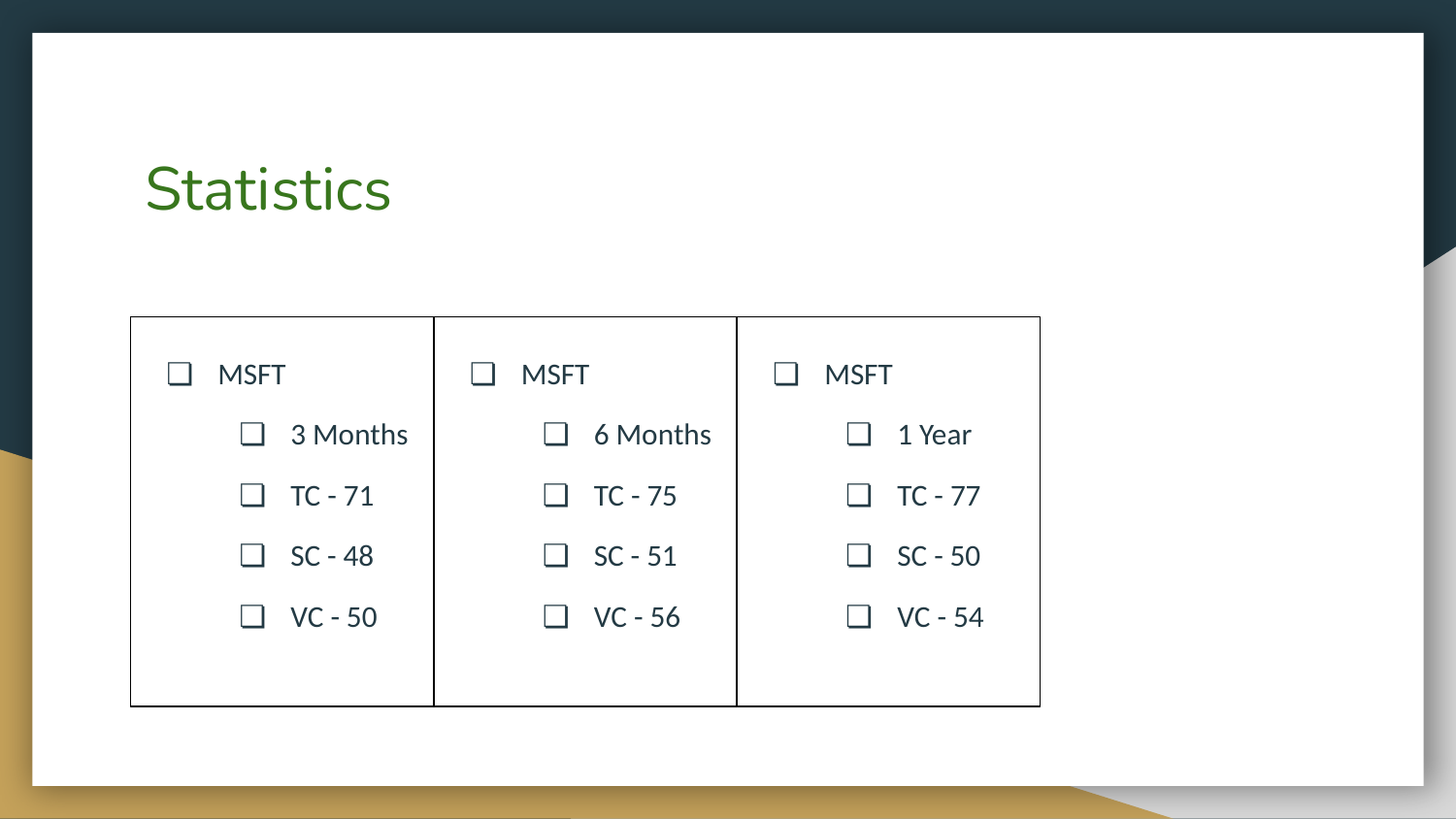

# Statistics
MSFT
3 Months
TC - 71
SC - 48
VC - 50
MSFT
6 Months
TC - 75
SC - 51
VC - 56
MSFT
1 Year
TC - 77
SC - 50
VC - 54